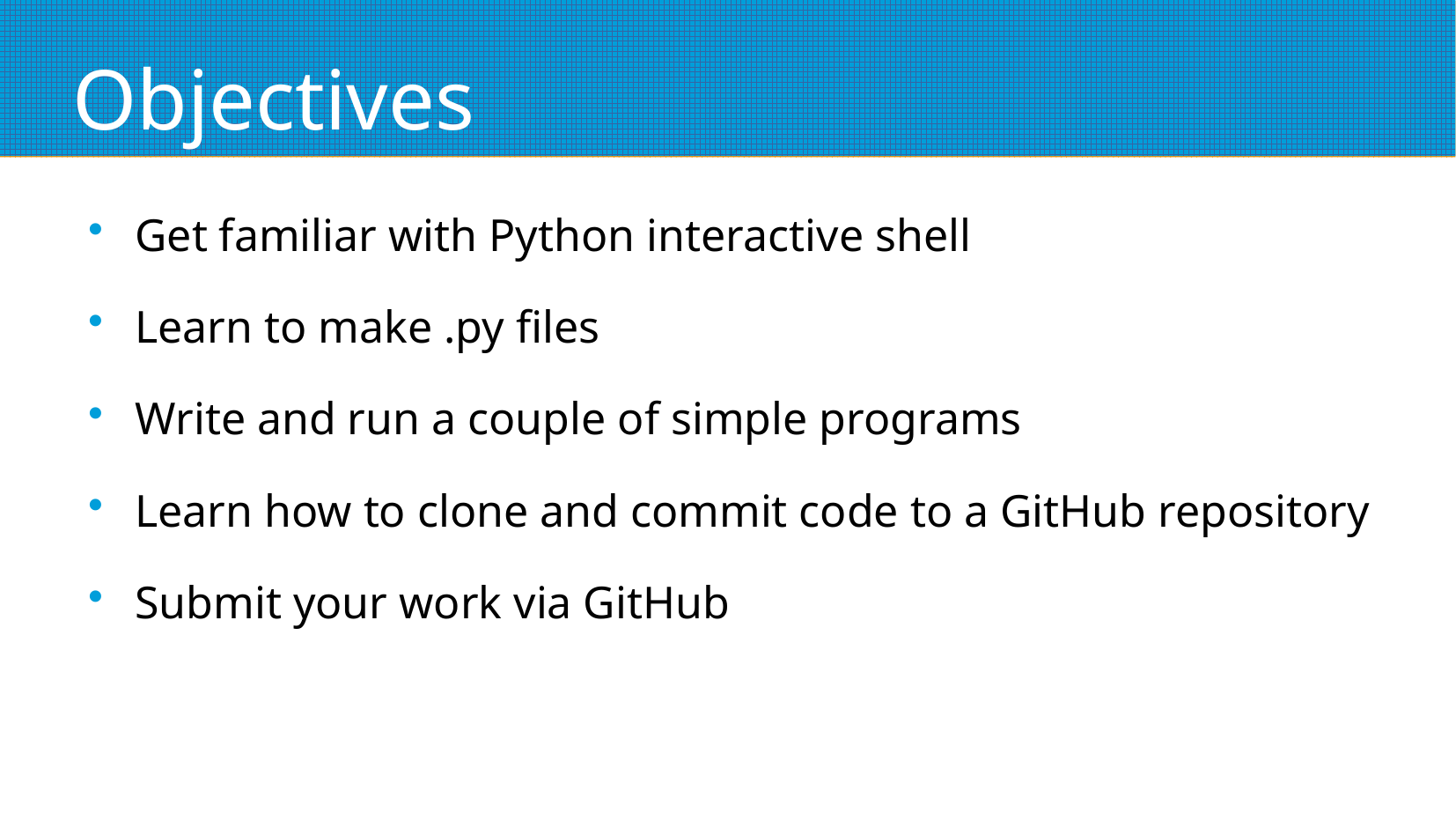

# Objectives
Get familiar with Python interactive shell
Learn to make .py files
Write and run a couple of simple programs
Learn how to clone and commit code to a GitHub repository
Submit your work via GitHub